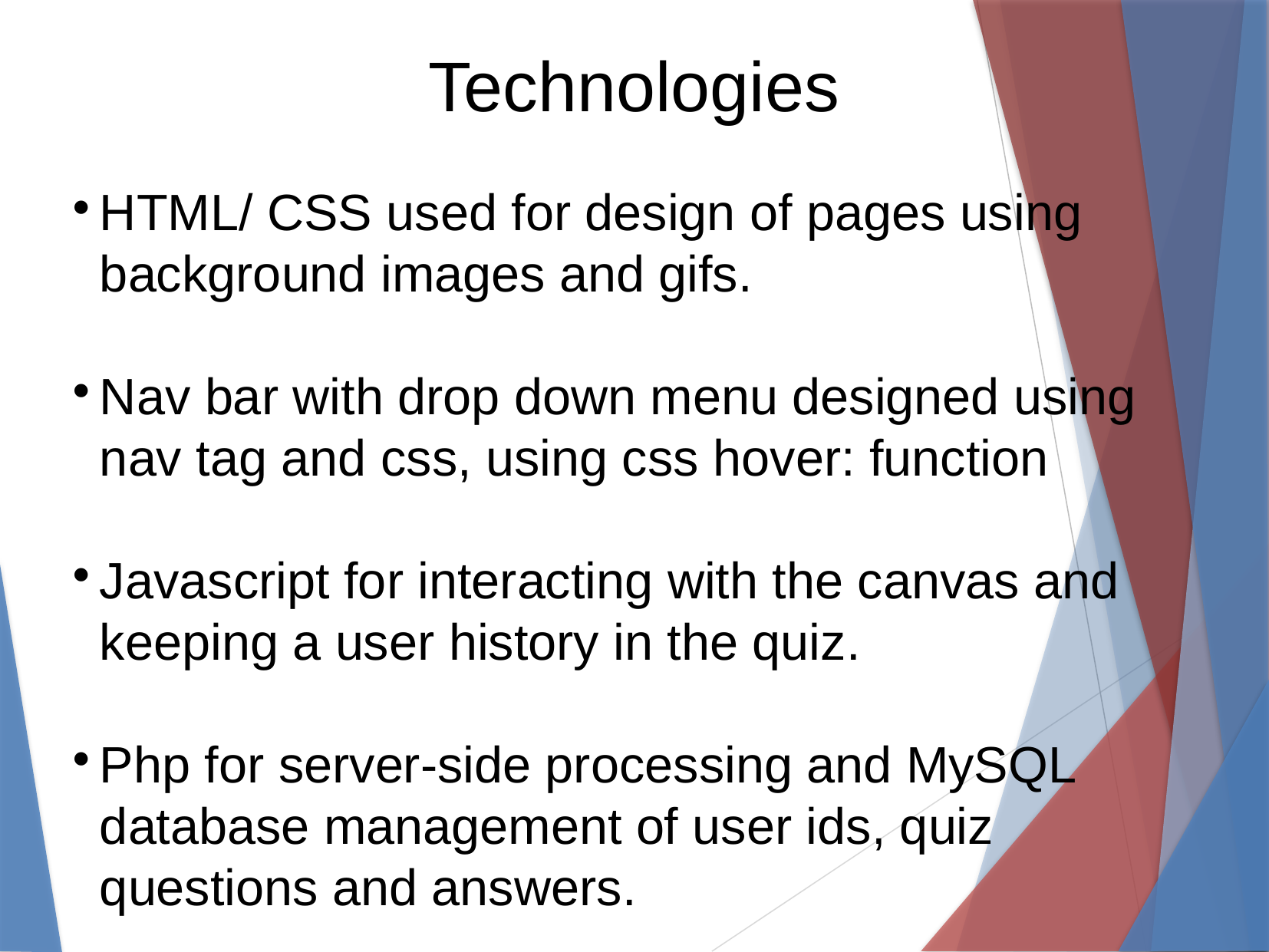

Technologies

HTML/ CSS used for design of pages using background images and gifs.

Nav bar with drop down menu designed using nav tag and css, using css hover: function

Javascript for interacting with the canvas and keeping a user history in the quiz.

Php for server-side processing and MySQL database management of user ids, quiz questions and answers.